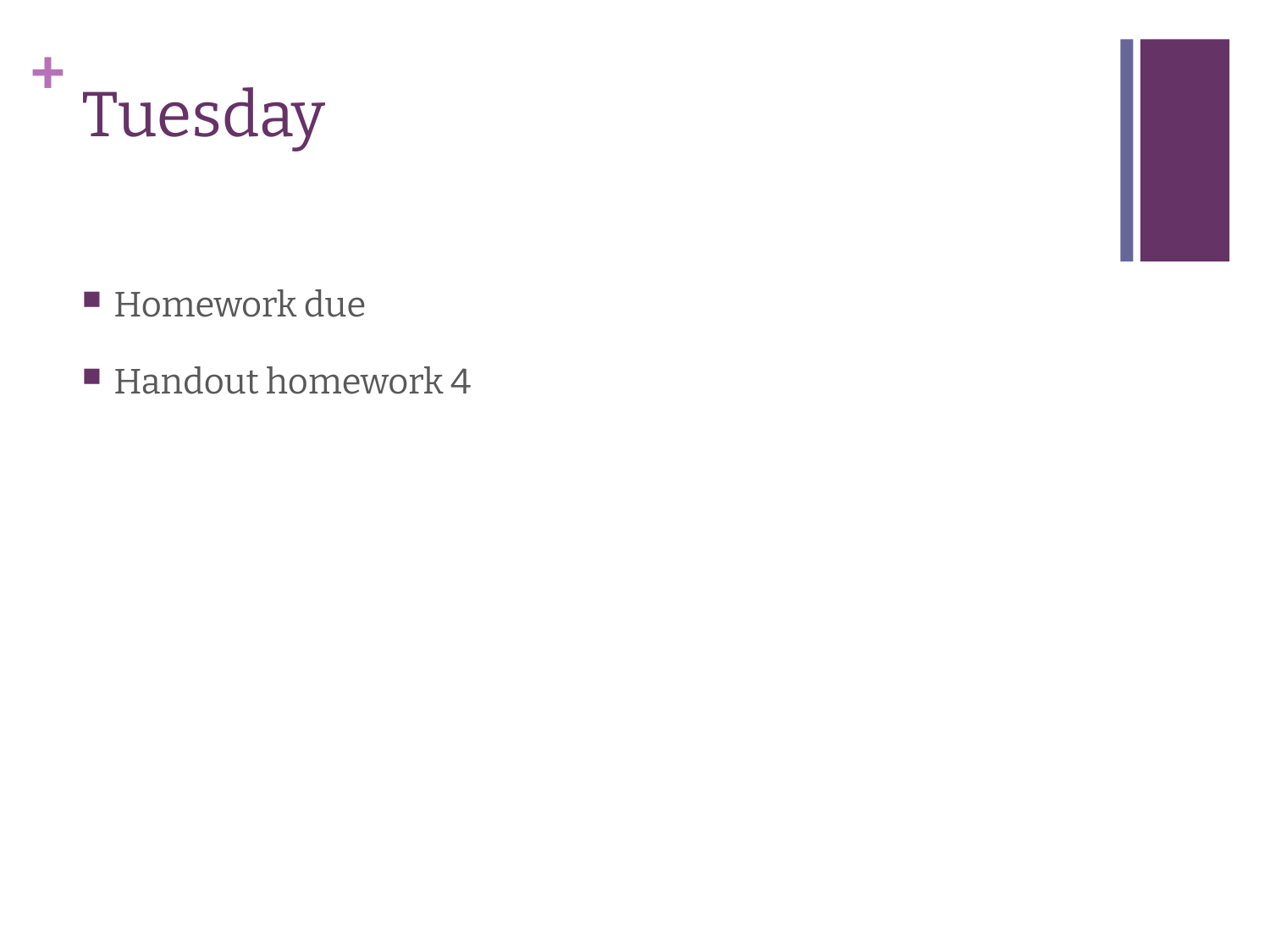

# Tuesday
Homework due
Handout homework 4